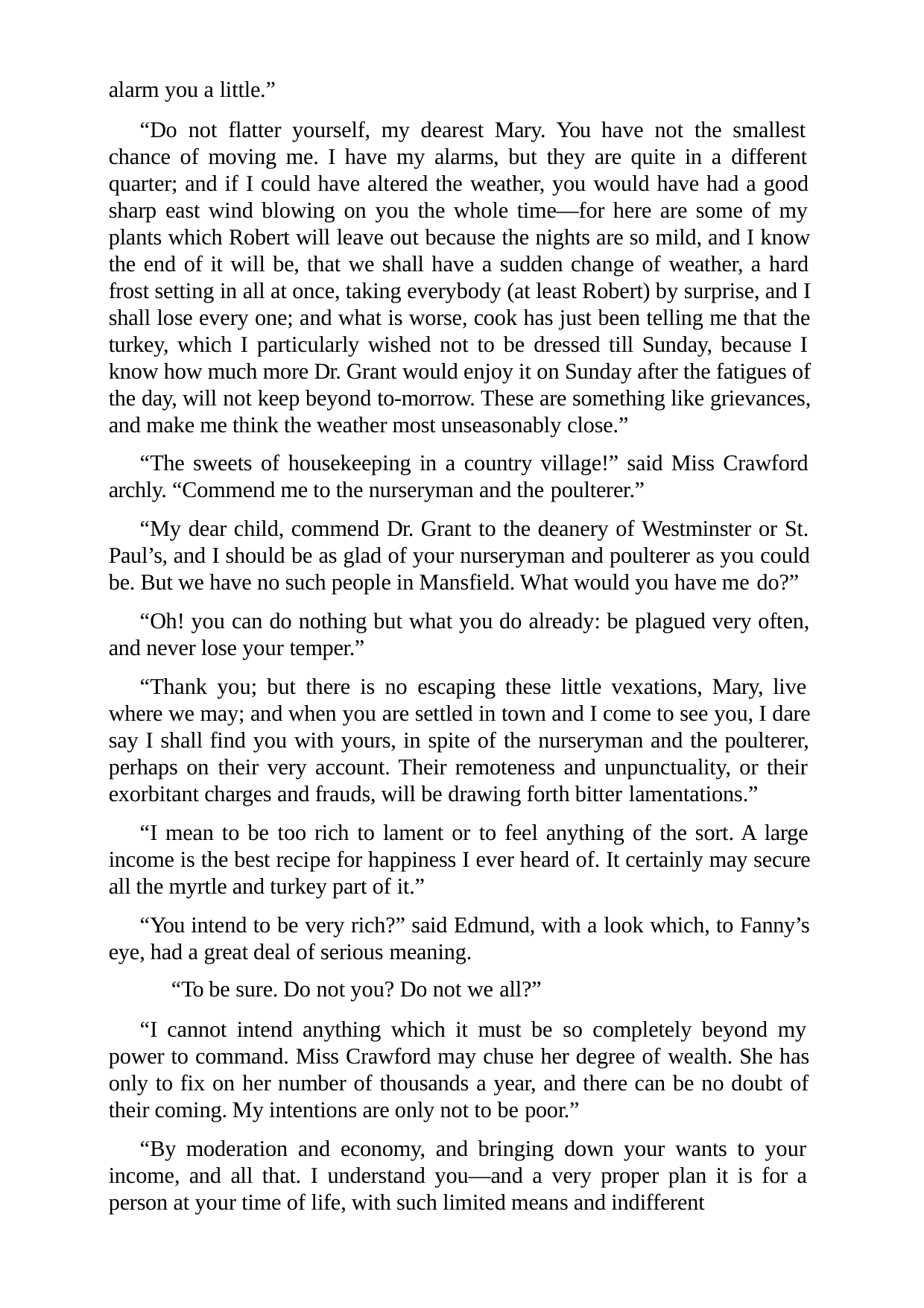

alarm you a little.”
“Do not flatter yourself, my dearest Mary. You have not the smallest  chance of moving me. I have my alarms, but they are quite in a different  quarter; and if I could have altered the weather, you would have had a good  sharp east wind blowing on you the whole time—for here are some of my  plants which Robert will leave out because the nights are so mild, and I know  the end of it will be, that we shall have a sudden change of weather, a hard  frost setting in all at once, taking everybody (at least Robert) by surprise, and I  shall lose every one; and what is worse, cook has just been telling me that the  turkey, which I particularly wished not to be dressed till Sunday, because I  know how much more Dr. Grant would enjoy it on Sunday after the fatigues of  the day, will not keep beyond to-morrow. These are something like grievances,  and make me think the weather most unseasonably close.”
“The sweets of housekeeping in a country village!” said Miss Crawford  archly. “Commend me to the nurseryman and the poulterer.”
“My dear child, commend Dr. Grant to the deanery of Westminster or St.  Paul’s, and I should be as glad of your nurseryman and poulterer as you could  be. But we have no such people in Mansfield. What would you have me do?”
“Oh! you can do nothing but what you do already: be plagued very often,  and never lose your temper.”
“Thank you; but there is no escaping these little vexations, Mary, live  where we may; and when you are settled in town and I come to see you, I dare  say I shall find you with yours, in spite of the nurseryman and the poulterer,  perhaps on their very account. Their remoteness and unpunctuality, or their  exorbitant charges and frauds, will be drawing forth bitter lamentations.”
“I mean to be too rich to lament or to feel anything of the sort. A large  income is the best recipe for happiness I ever heard of. It certainly may secure  all the myrtle and turkey part of it.”
“You intend to be very rich?” said Edmund, with a look which, to Fanny’s  eye, had a great deal of serious meaning.
“To be sure. Do not you? Do not we all?”
“I cannot intend anything which it must be so completely beyond my  power to command. Miss Crawford may chuse her degree of wealth. She has  only to fix on her number of thousands a year, and there can be no doubt of  their coming. My intentions are only not to be poor.”
“By moderation and economy, and bringing down your wants to your  income, and all that. I understand you—and a very proper plan it is for a  person at your time of life, with such limited means and indifferent